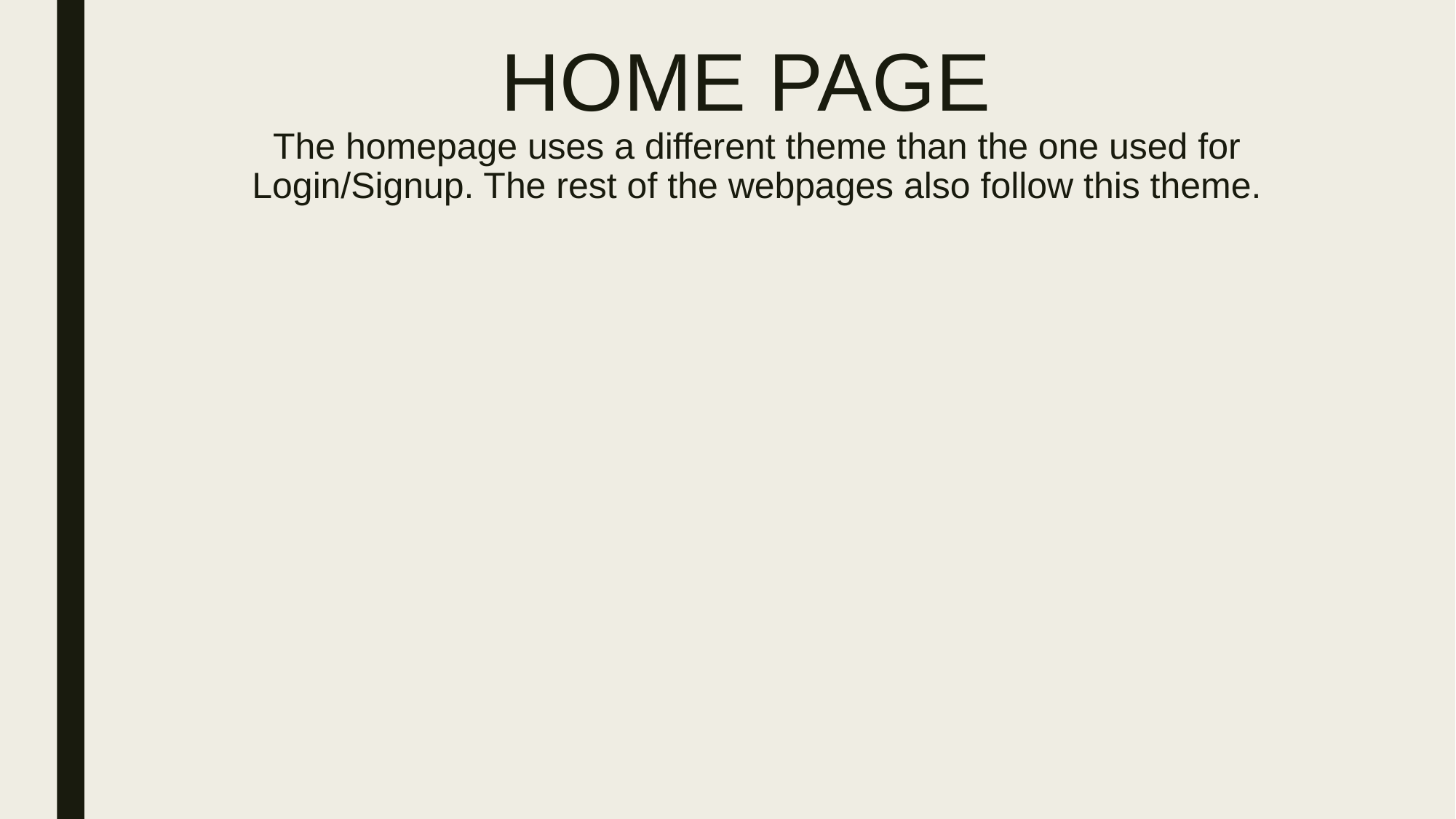

# HOME PAGE The homepage uses a different theme than the one used for Login/Signup. The rest of the webpages also follow this theme.